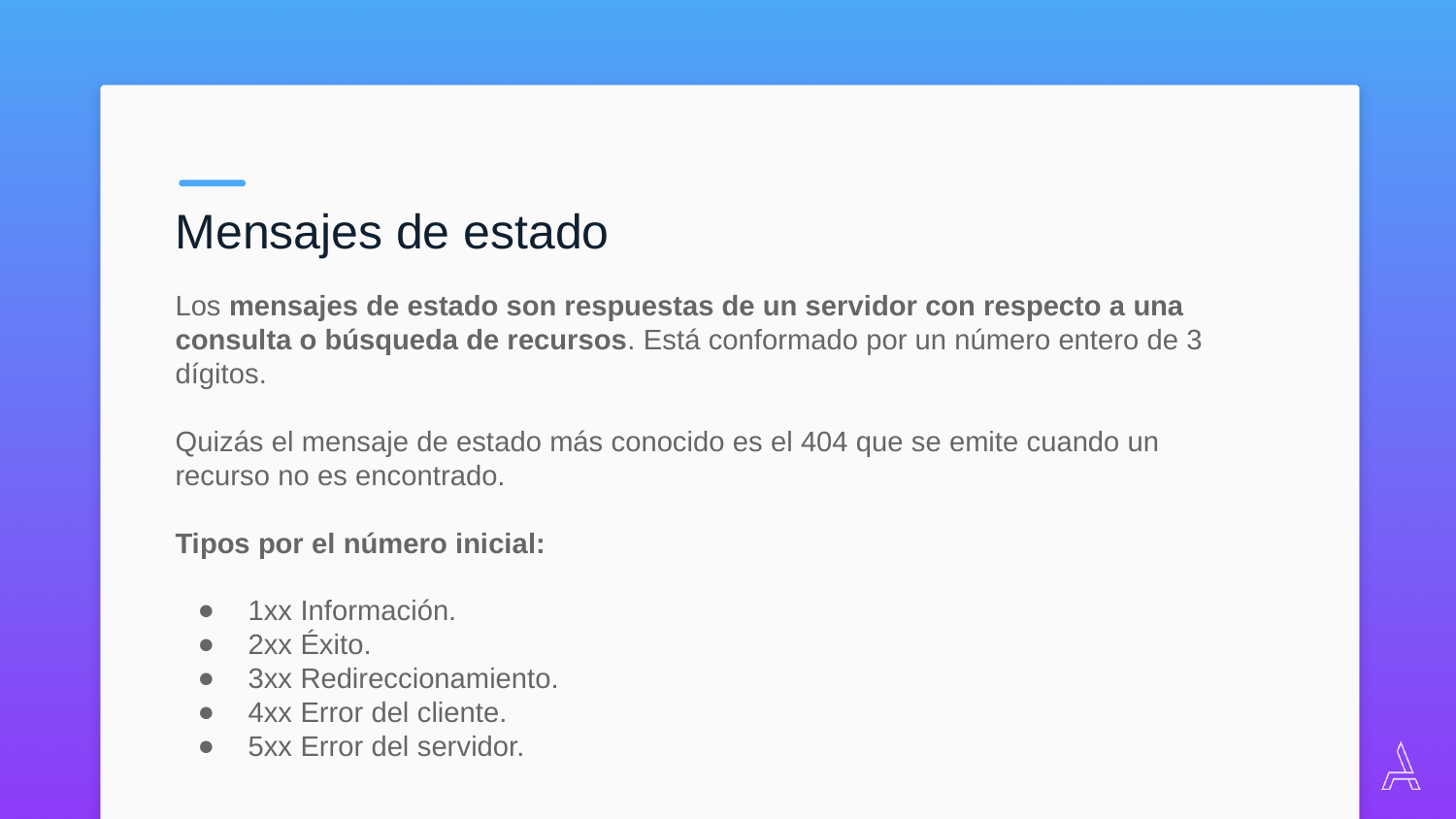

Mensajes de estado
Los mensajes de estado son respuestas de un servidor con respecto a una consulta o búsqueda de recursos. Está conformado por un número entero de 3 dígitos.

Quizás el mensaje de estado más conocido es el 404 que se emite cuando un recurso no es encontrado.

Tipos por el número inicial:

1xx Información.
2xx Éxito.
3xx Redireccionamiento.
4xx Error del cliente.
5xx Error del servidor.